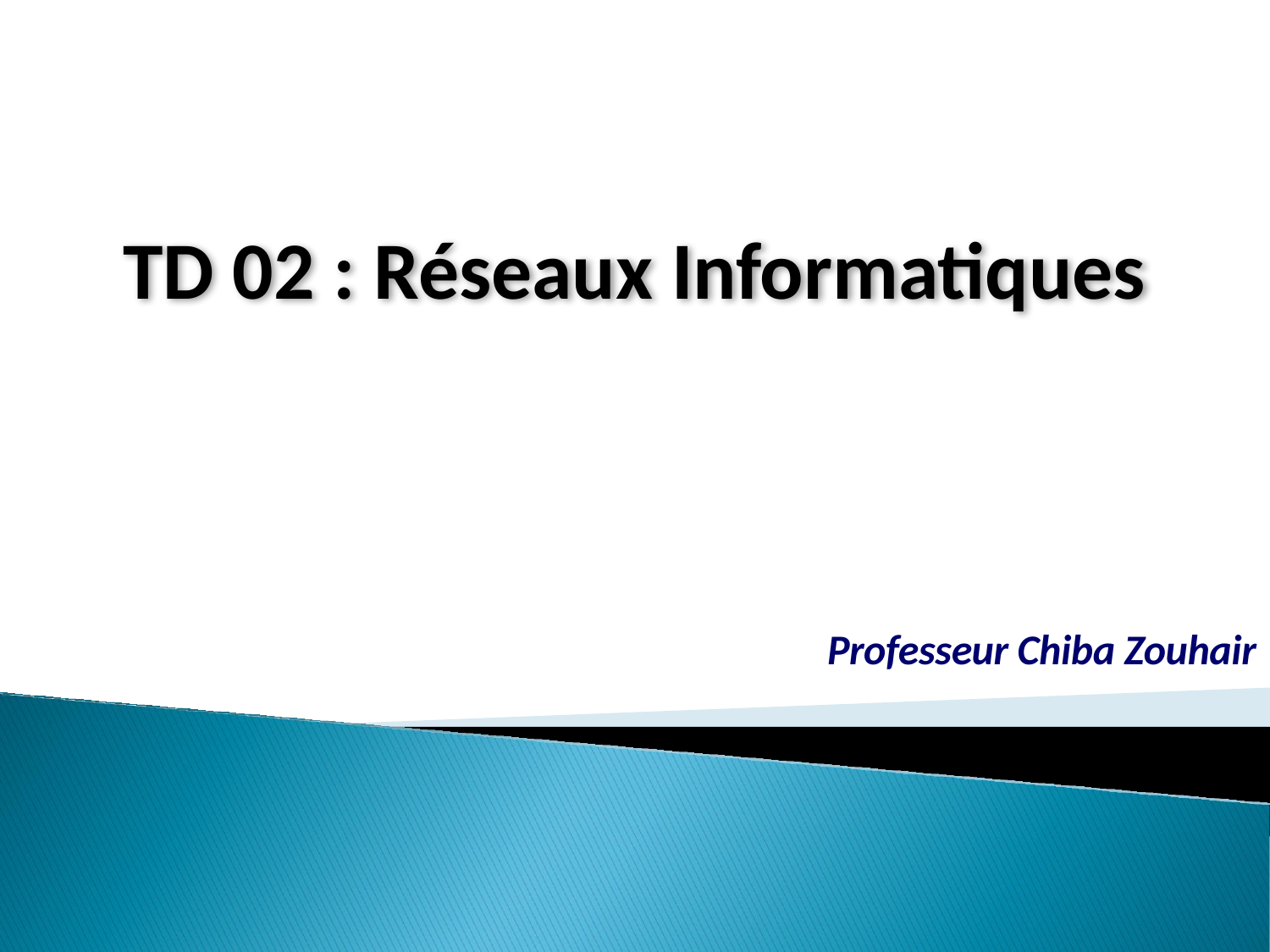

TD 02 : Réseaux Informatiques
Professeur Chiba Zouhair